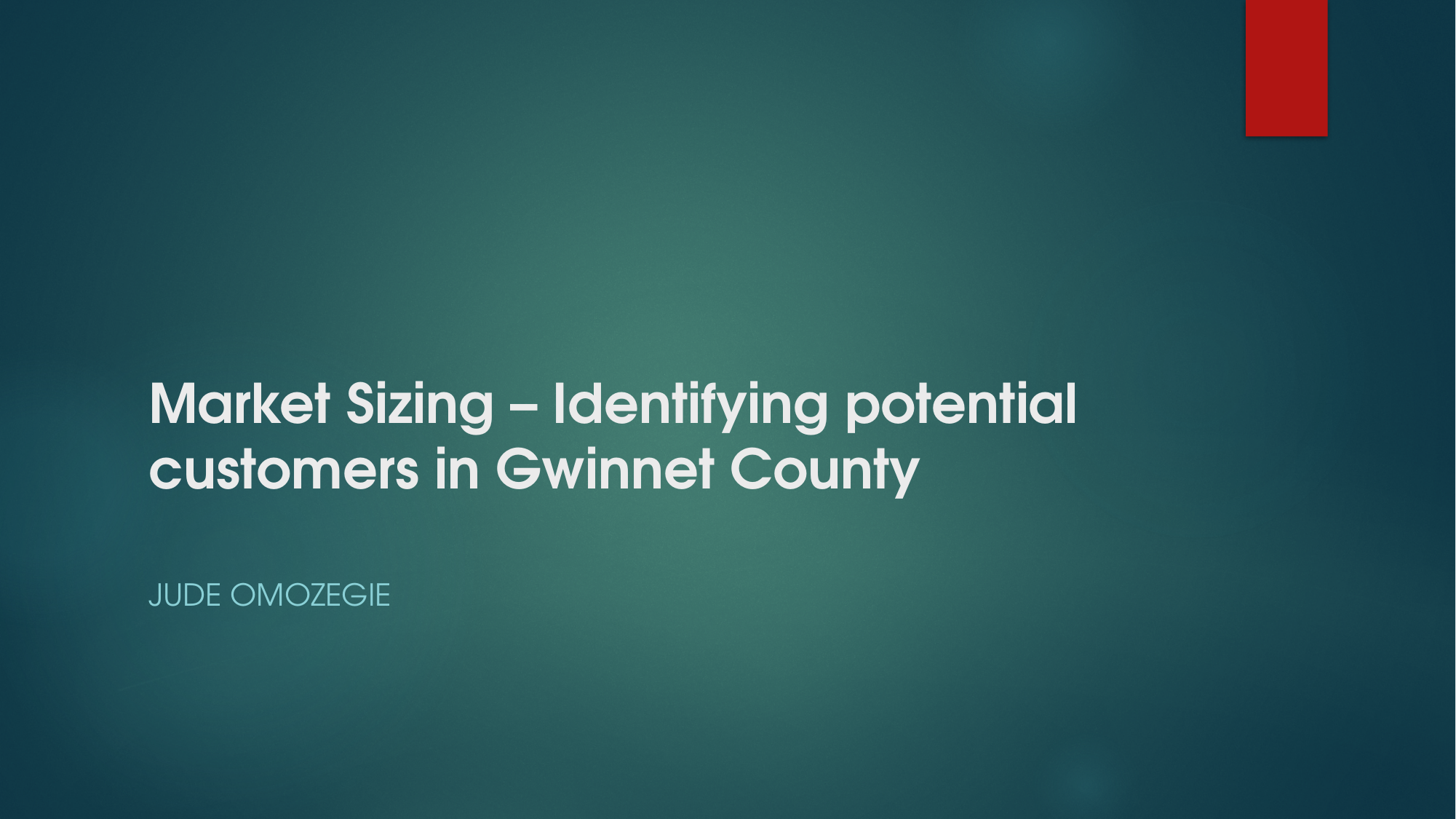

# Market Sizing – Identifying potential customers in Gwinnet County
Jude omozegie